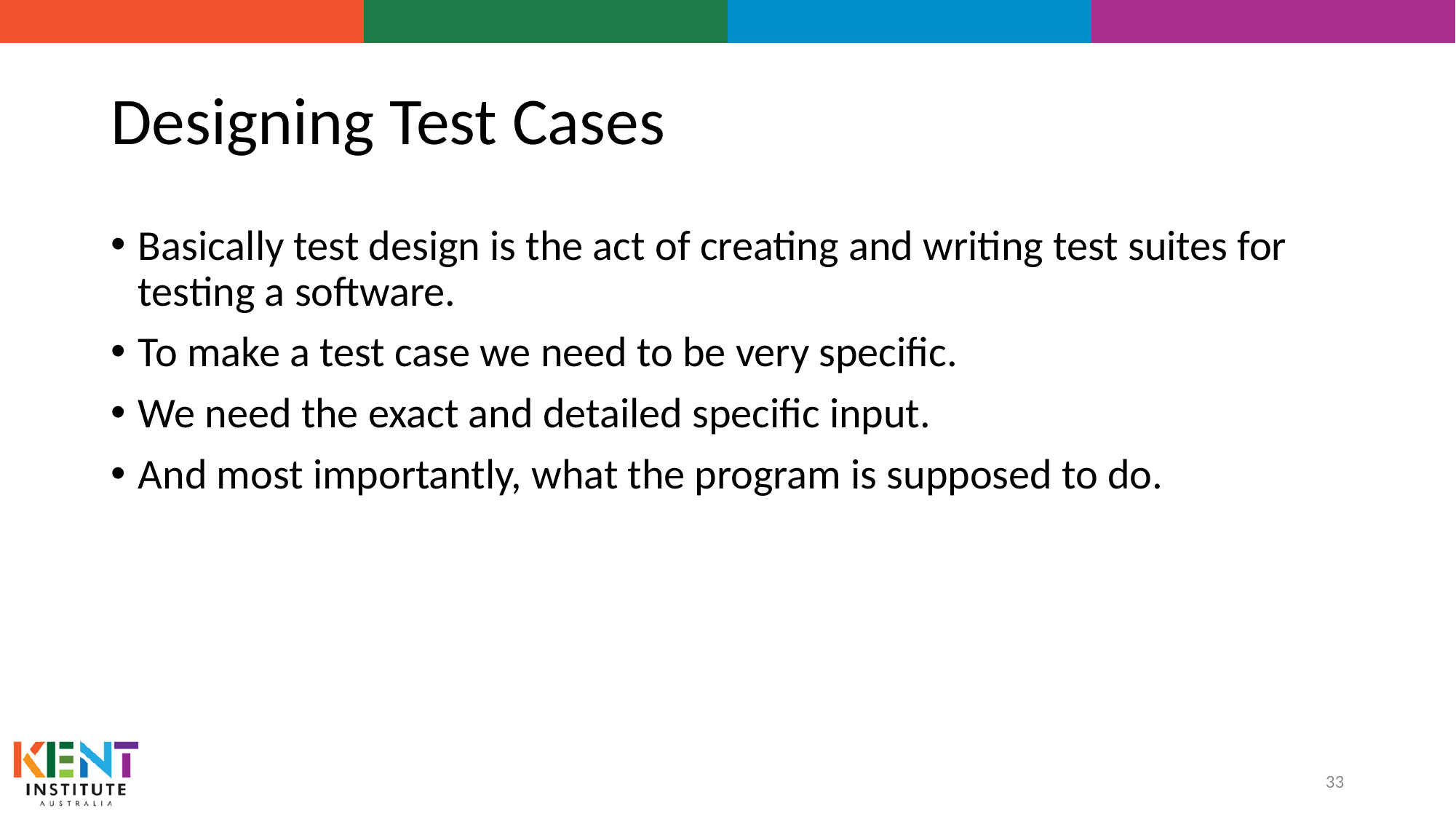

# Designing Test Cases
Basically test design is the act of creating and writing test suites for testing a software.
To make a test case we need to be very specific.
We need the exact and detailed specific input.
And most importantly, what the program is supposed to do.

33